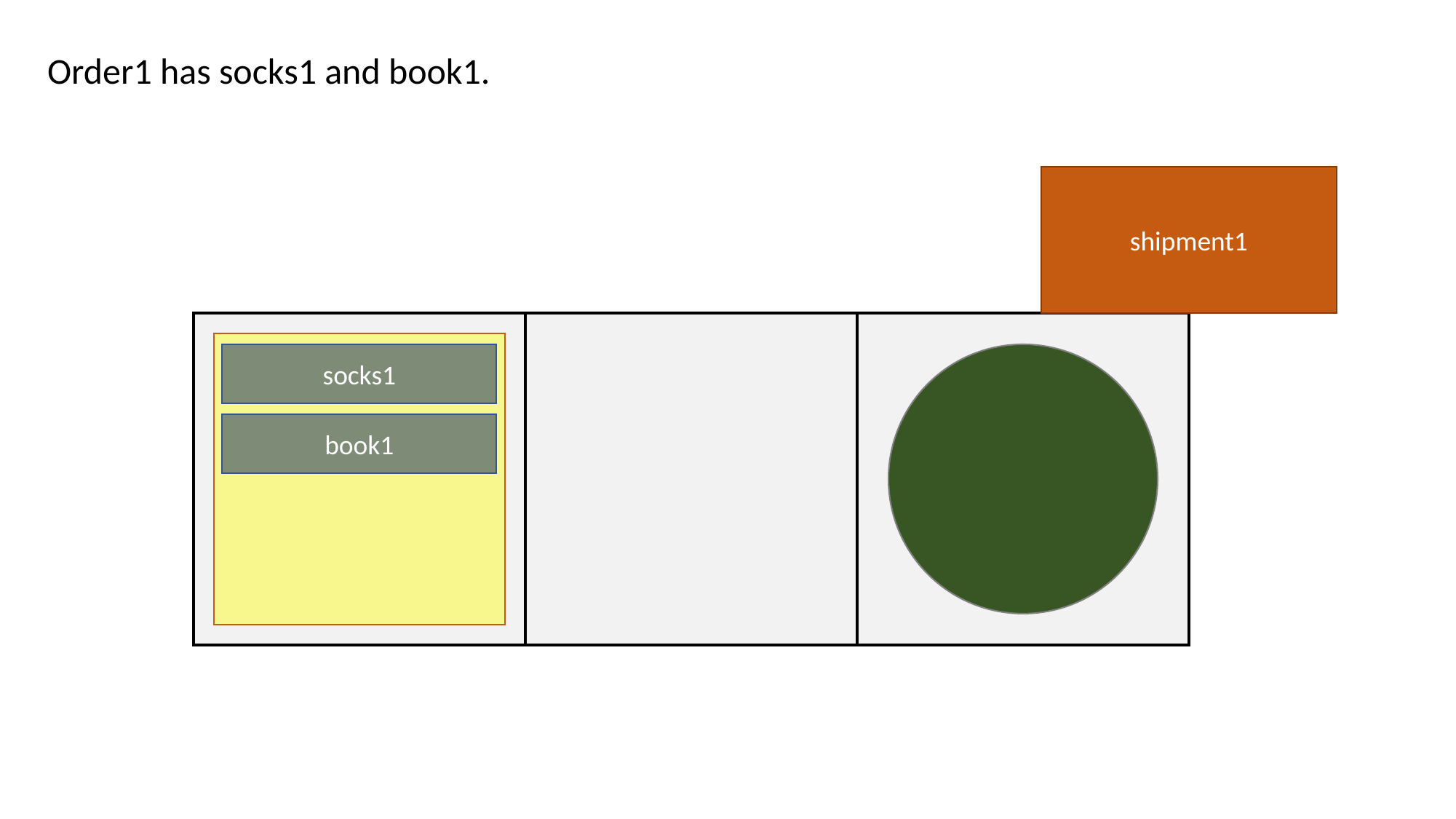

Order1 has socks1 and book1.
shipment1

a

socks1

book1